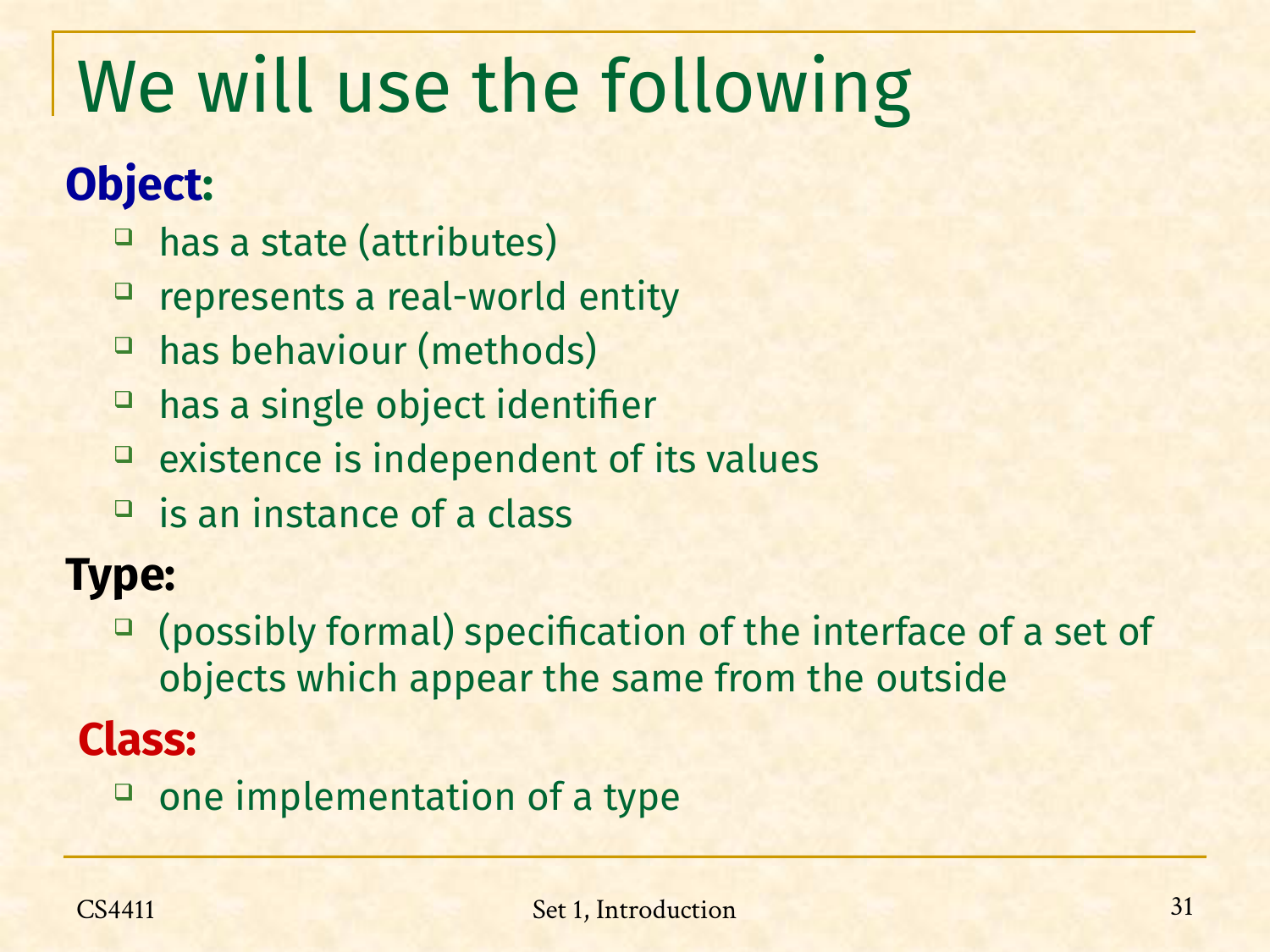

# We will use the following
Object:
has a state (attributes)
represents a real-world entity
has behaviour (methods)
has a single object identifier
existence is independent of its values
is an instance of a class
Type:
(possibly formal) specification of the interface of a set of objects which appear the same from the outside
 Class:
one implementation of a type
CS4411
31
Set 1, Introduction